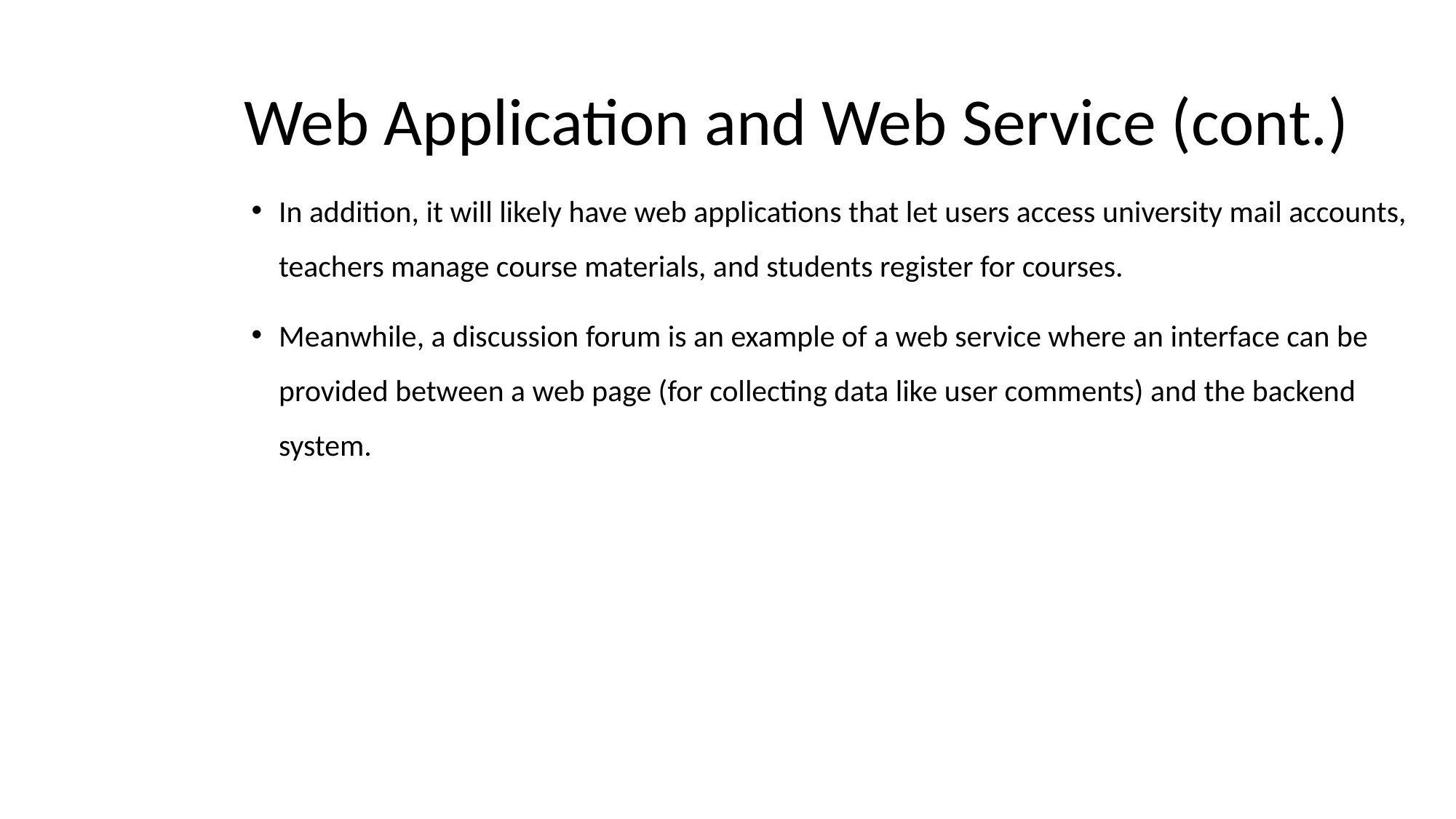

# Web Application and Web Service (cont.)
In addition, it will likely have web applications that let users access university mail accounts, teachers manage course materials, and students register for courses.
Meanwhile, a discussion forum is an example of a web service where an interface can be provided between a web page (for collecting data like user comments) and the backend system.